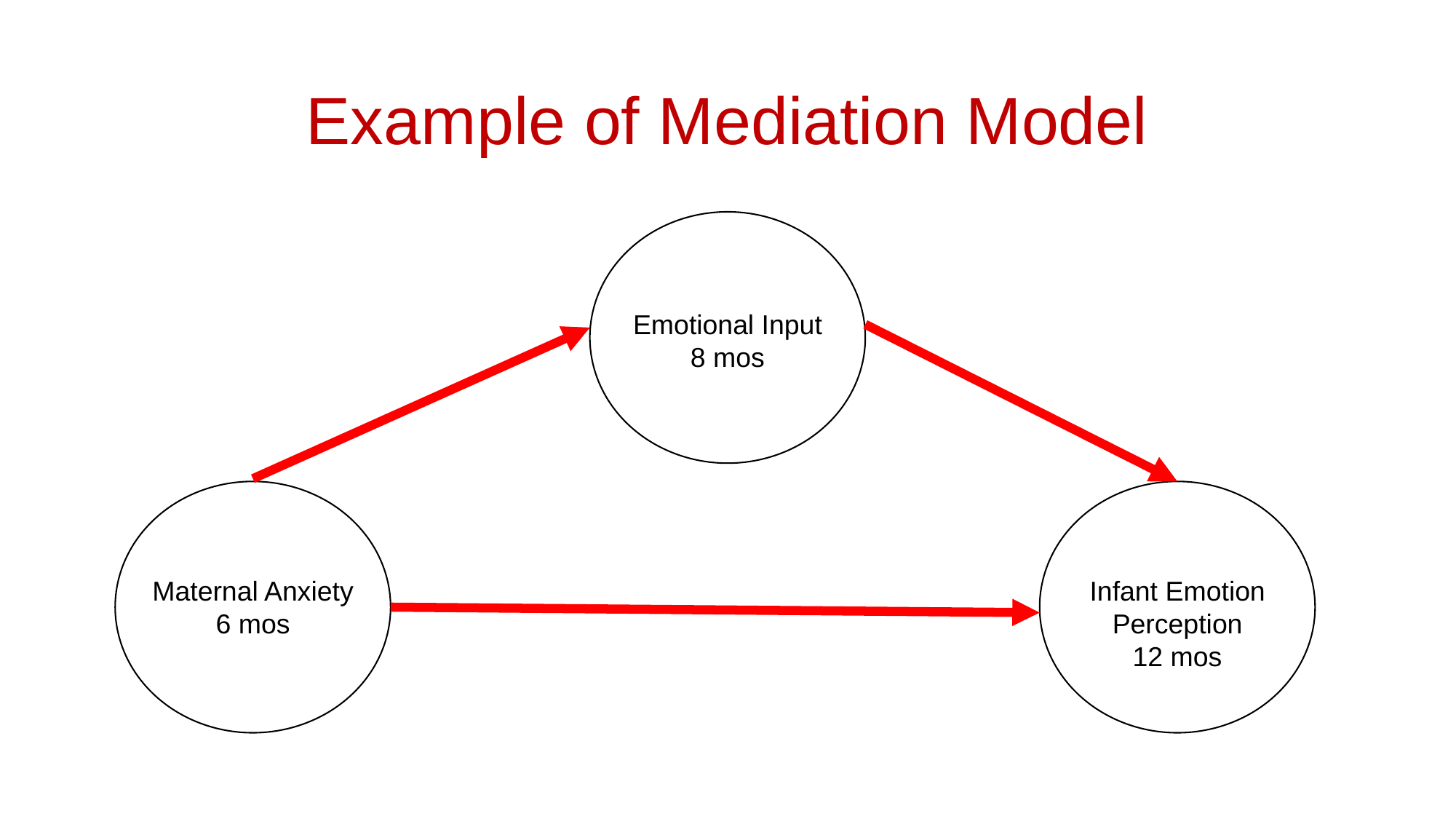

# Example of Mediation Model

Emotional Input
8 mos

Maternal Anxiety
6 mos
Infant Emotion
Perception
12 mos